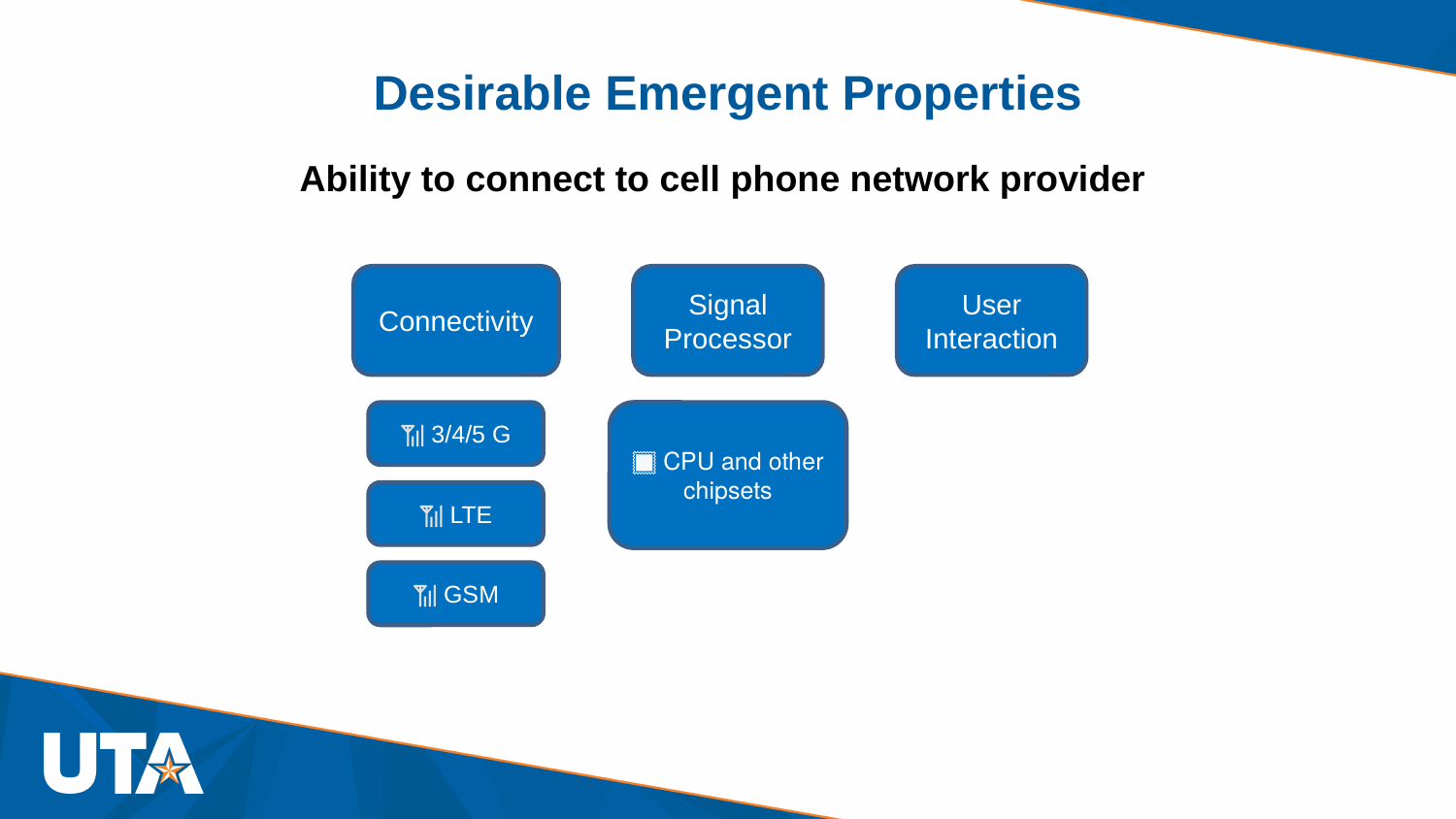

# Desirable Emergent Properties
Ability to connect to cell phone network provider
Connectivity
Signal Processor
User Interaction
📶 3/4/5 G
🏿 CPU and other chipsets
📶 LTE
📶 GSM